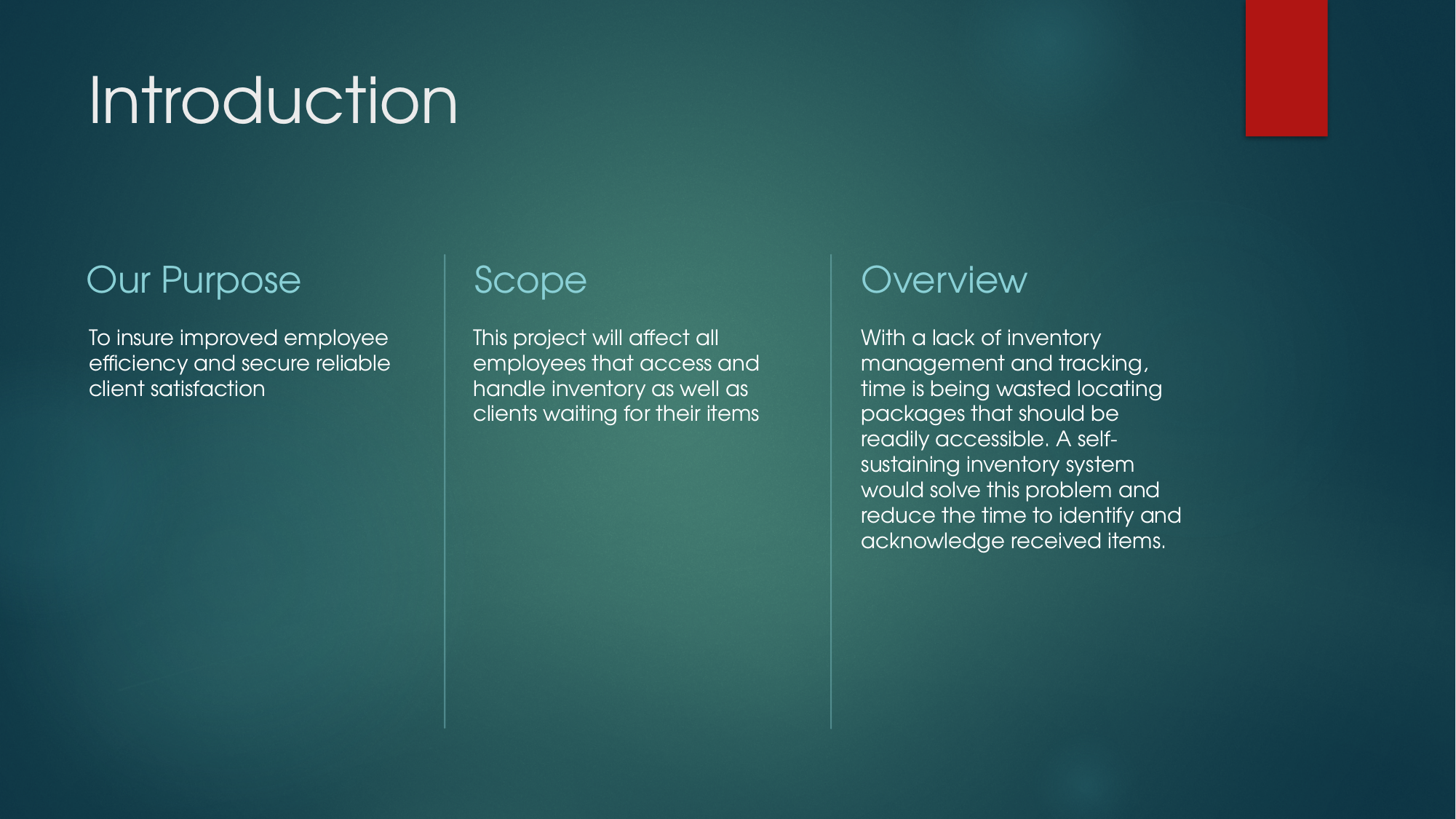

# Introduction
Our Purpose
Scope
Overview
To insure improved employee efficiency and secure reliable client satisfaction
This project will affect all employees that access and handle inventory as well as clients waiting for their items
With a lack of inventory management and tracking, time is being wasted locating packages that should be readily accessible. A self-sustaining inventory system would solve this problem and reduce the time to identify and acknowledge received items.